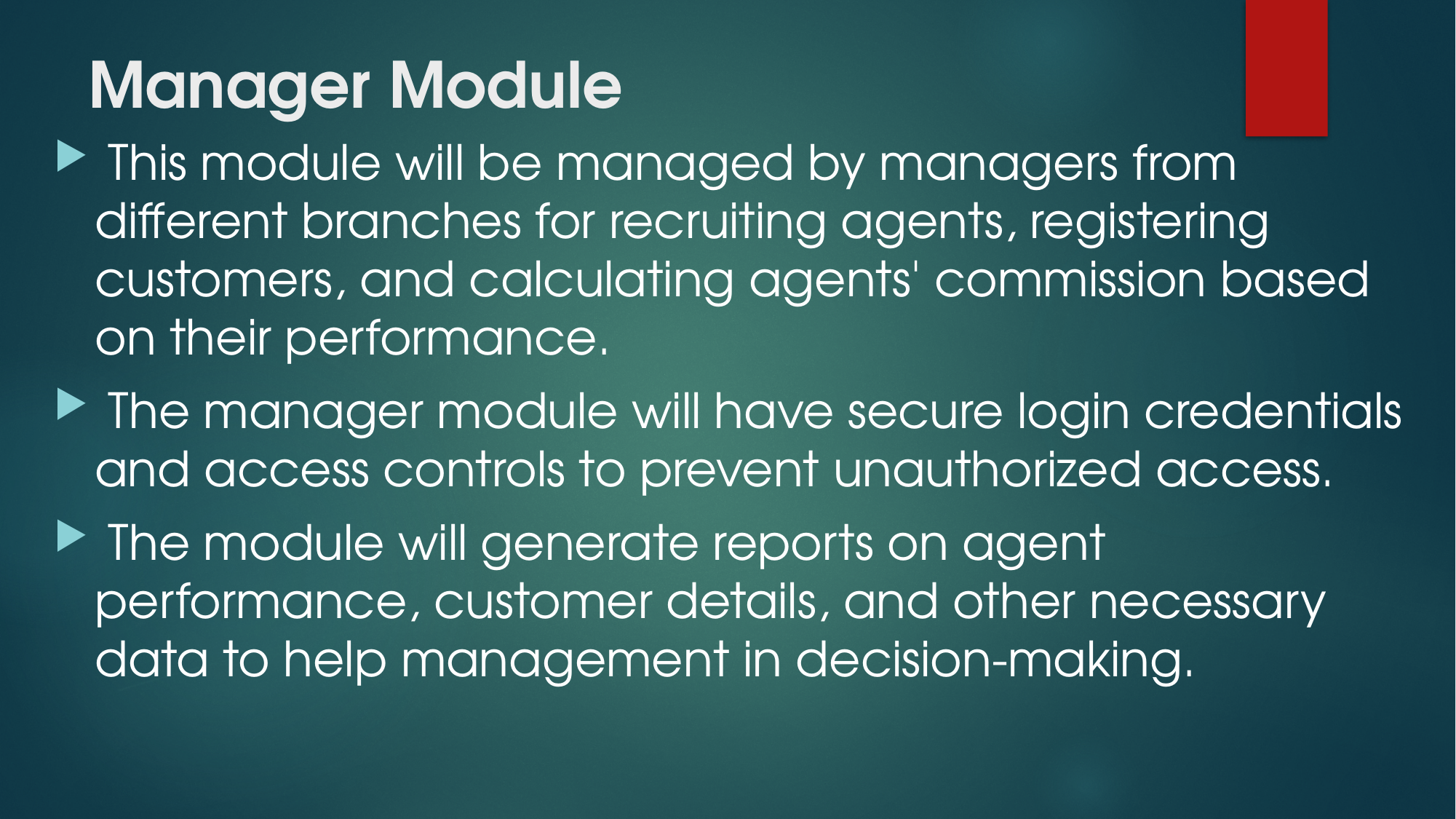

# Manager Module
 This module will be managed by managers from different branches for recruiting agents, registering customers, and calculating agents' commission based on their performance.
 The manager module will have secure login credentials and access controls to prevent unauthorized access.
 The module will generate reports on agent performance, customer details, and other necessary data to help management in decision-making.